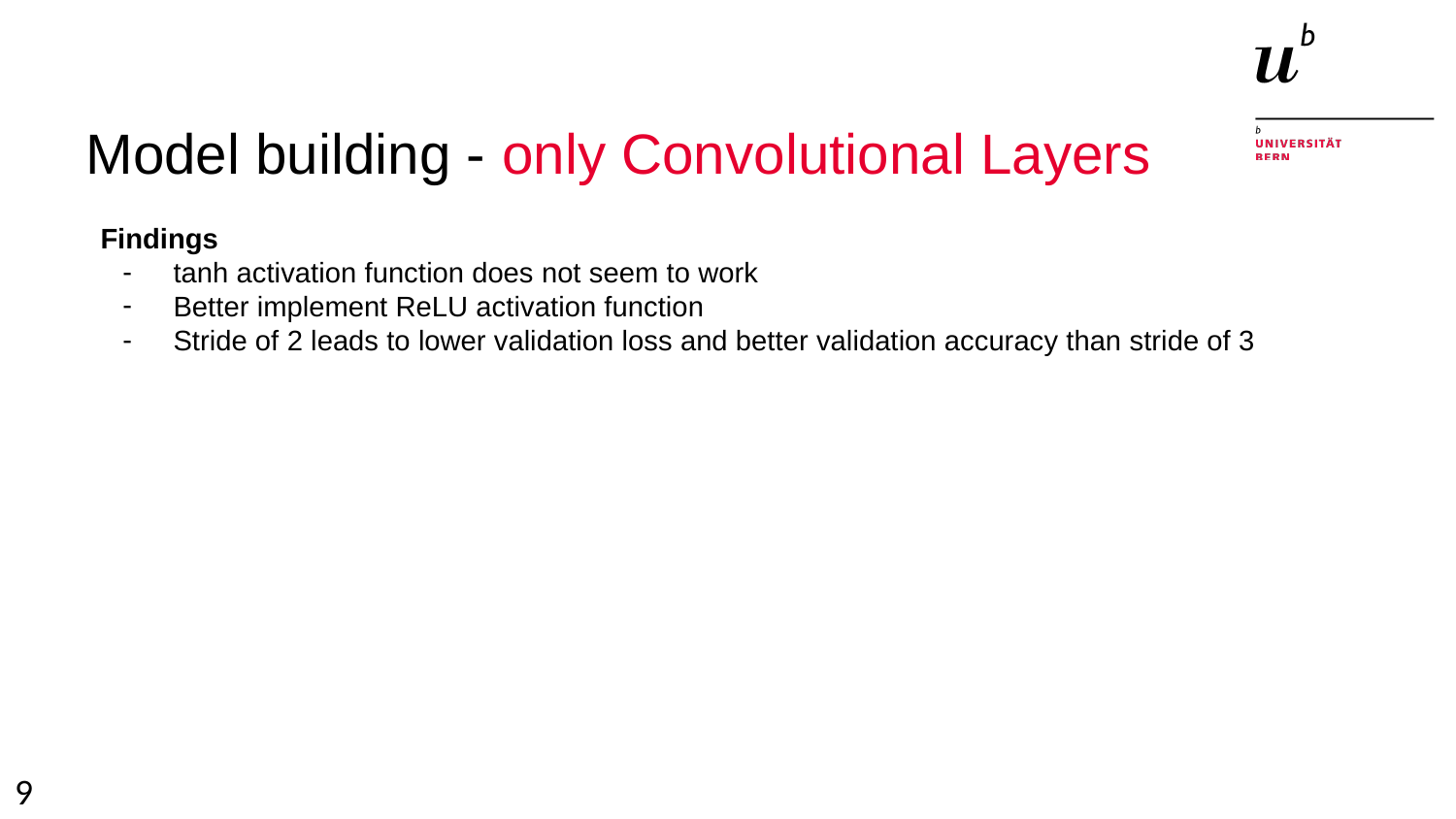

# Model building - only Convolutional Layers

Findings
tanh activation function does not seem to work
Better implement ReLU activation function
Stride of 2 leads to lower validation loss and better validation accuracy than stride of 3

9